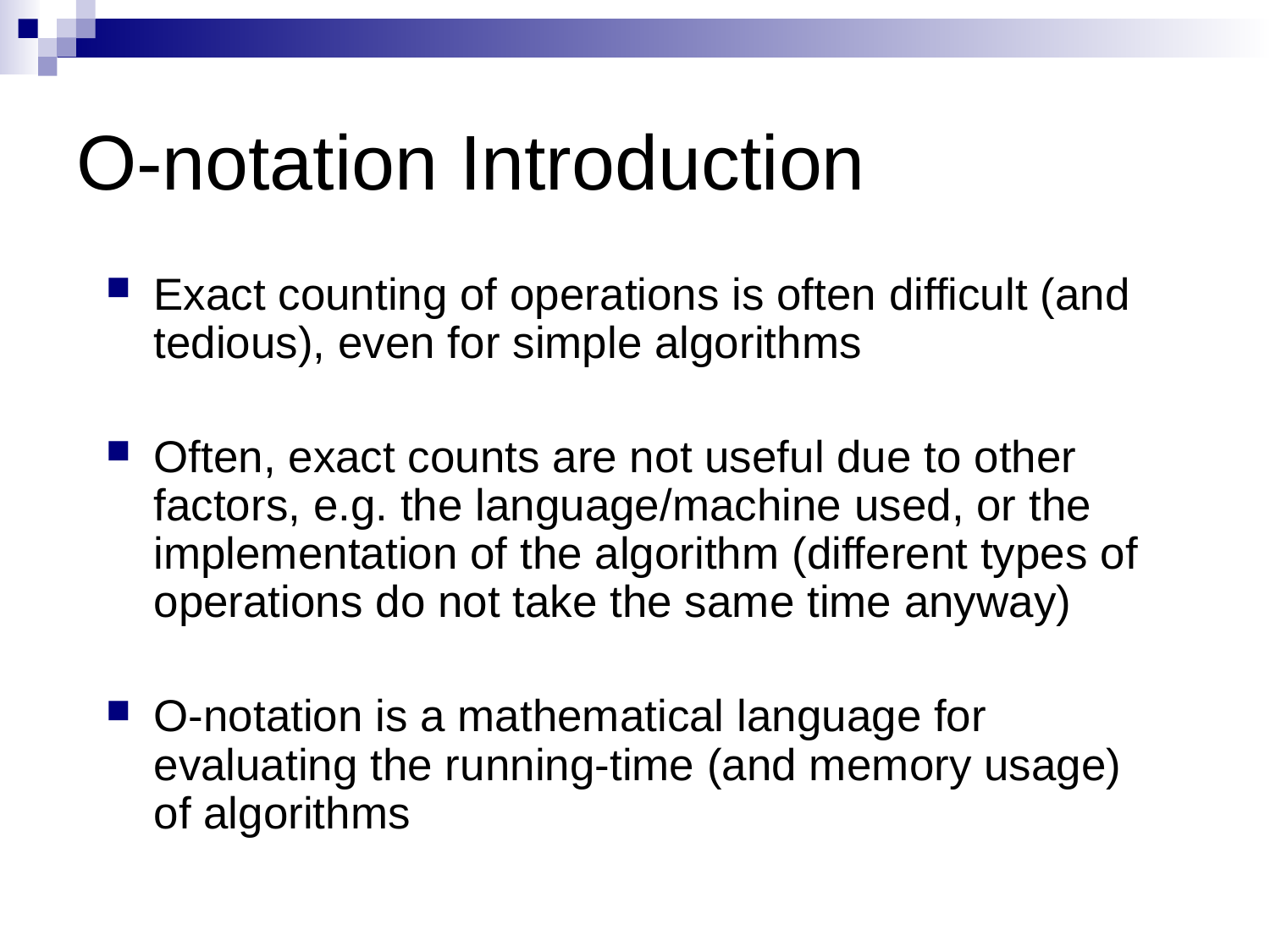

# O-notation Introduction
Exact counting of operations is often difficult (and tedious), even for simple algorithms

Often, exact counts are not useful due to other factors, e.g. the language/machine used, or the implementation of the algorithm (different types of operations do not take the same time anyway)

O-notation is a mathematical language for evaluating the running-time (and memory usage) of algorithms